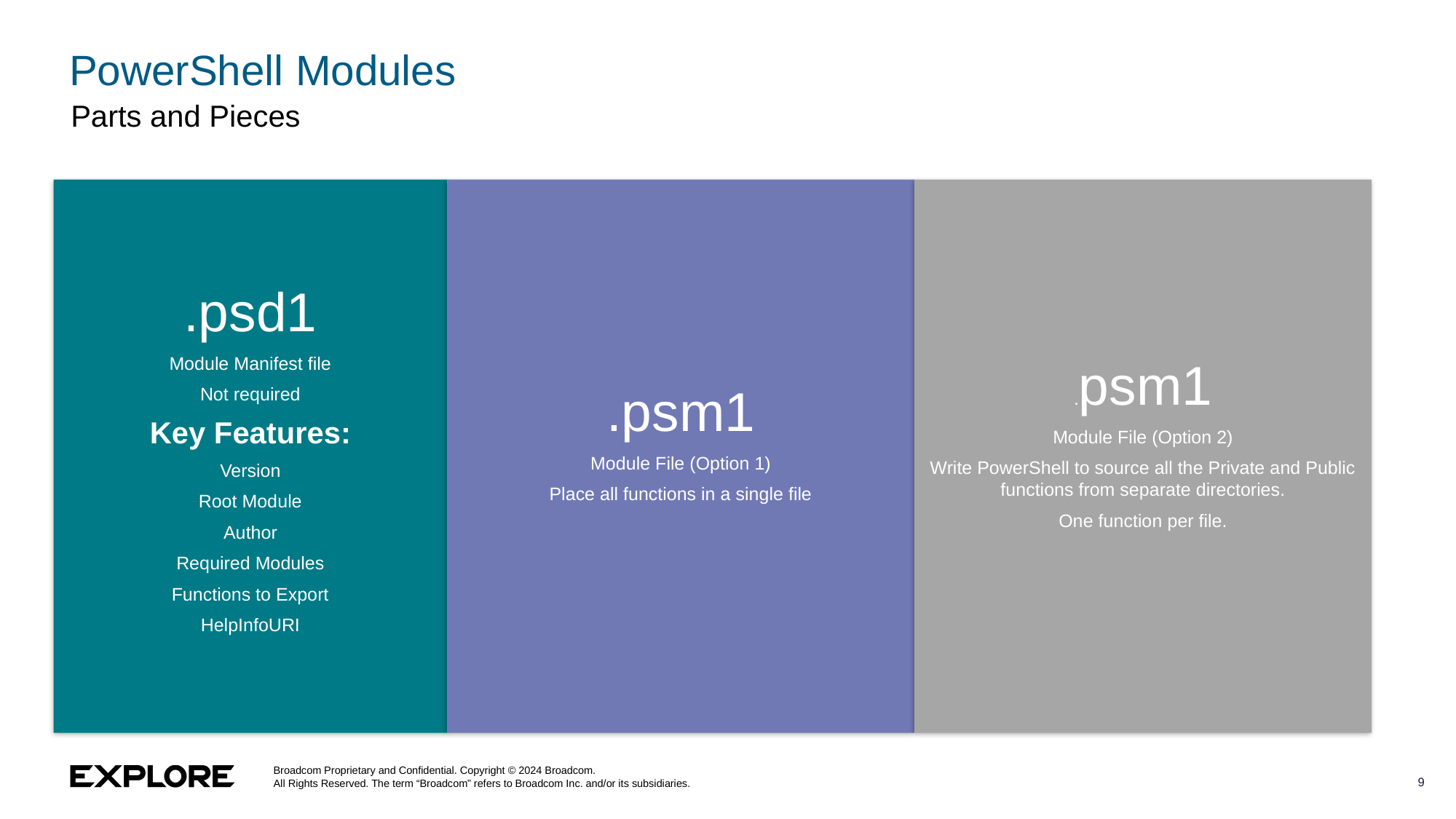

# PowerShell Modules
Parts and Pieces
.psd1
Module Manifest file
Not required
Key Features:
Version
Root Module
Author
Required Modules
Functions to Export
HelpInfoURI
.psm1
Module File (Option 1)
Place all functions in a single file

.psm1
Module File (Option 2)
Write PowerShell to source all the Private and Public functions from separate directories.
One function per file.